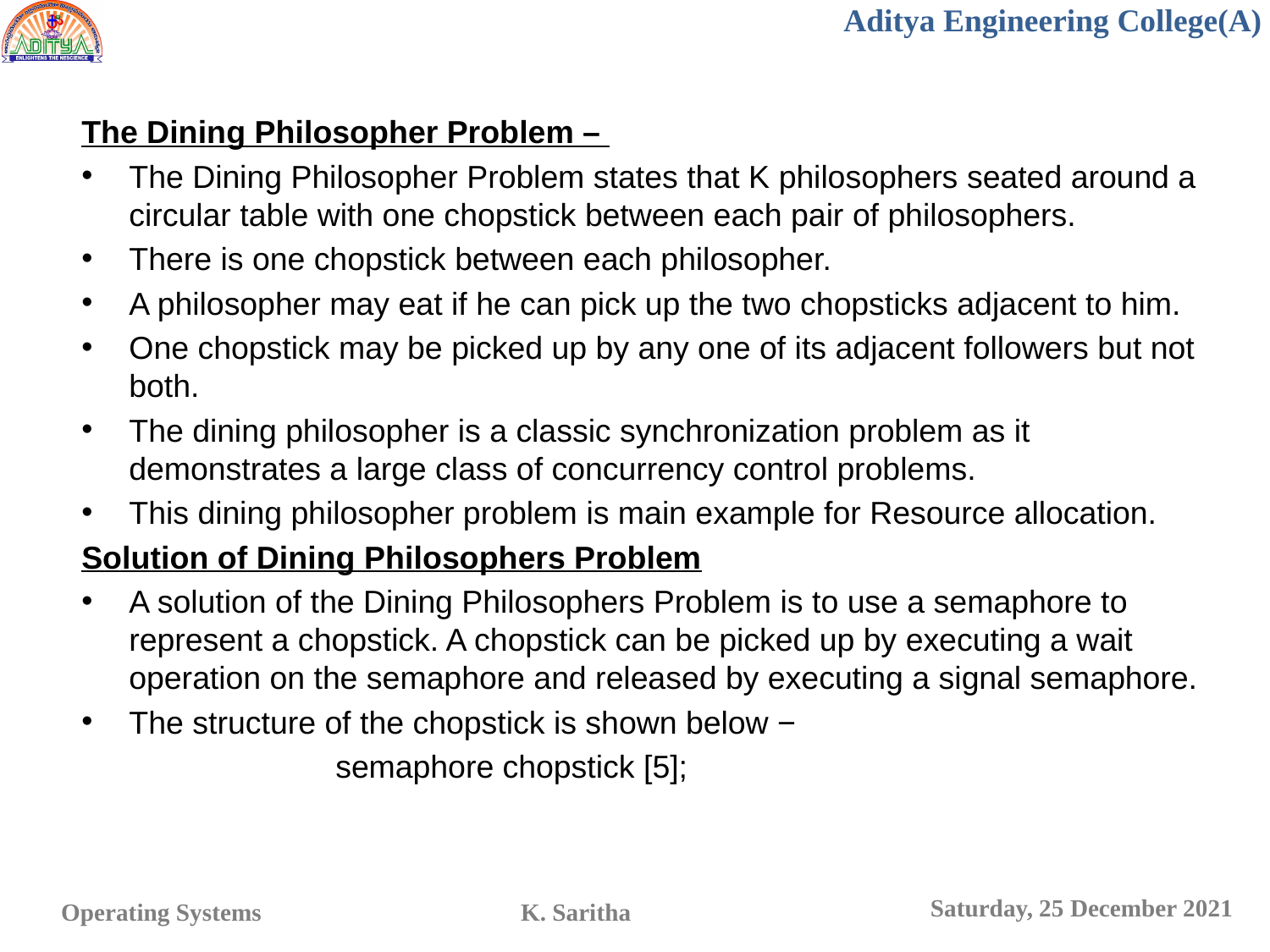

The Dining Philosopher Problem –
The Dining Philosopher Problem states that K philosophers seated around a circular table with one chopstick between each pair of philosophers.
There is one chopstick between each philosopher.
A philosopher may eat if he can pick up the two chopsticks adjacent to him.
One chopstick may be picked up by any one of its adjacent followers but not both.
The dining philosopher is a classic synchronization problem as it demonstrates a large class of concurrency control problems.
This dining philosopher problem is main example for Resource allocation.
Solution of Dining Philosophers Problem
A solution of the Dining Philosophers Problem is to use a semaphore to represent a chopstick. A chopstick can be picked up by executing a wait operation on the semaphore and released by executing a signal semaphore.
The structure of the chopstick is shown below −
		semaphore chopstick [5];